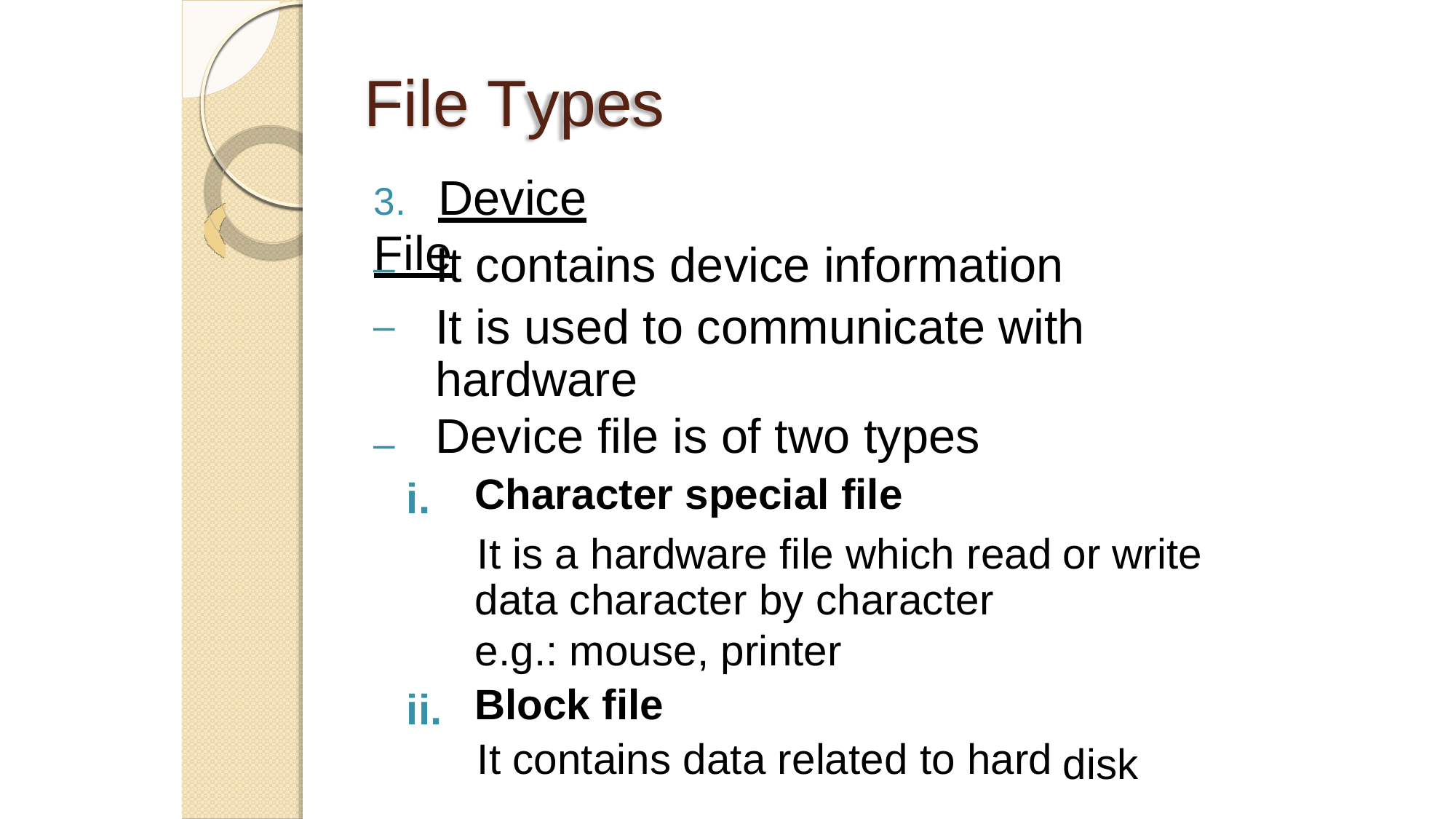

File Types
3.   Device File

It contains device information
It is used to communicate with hardware
Device file is of two types
Character special file
–
–
–
i.
It is a hardware file which read
data character by character
e.g.: mouse, printer
Block file
It contains data related to hard
or
write
ii.
disk